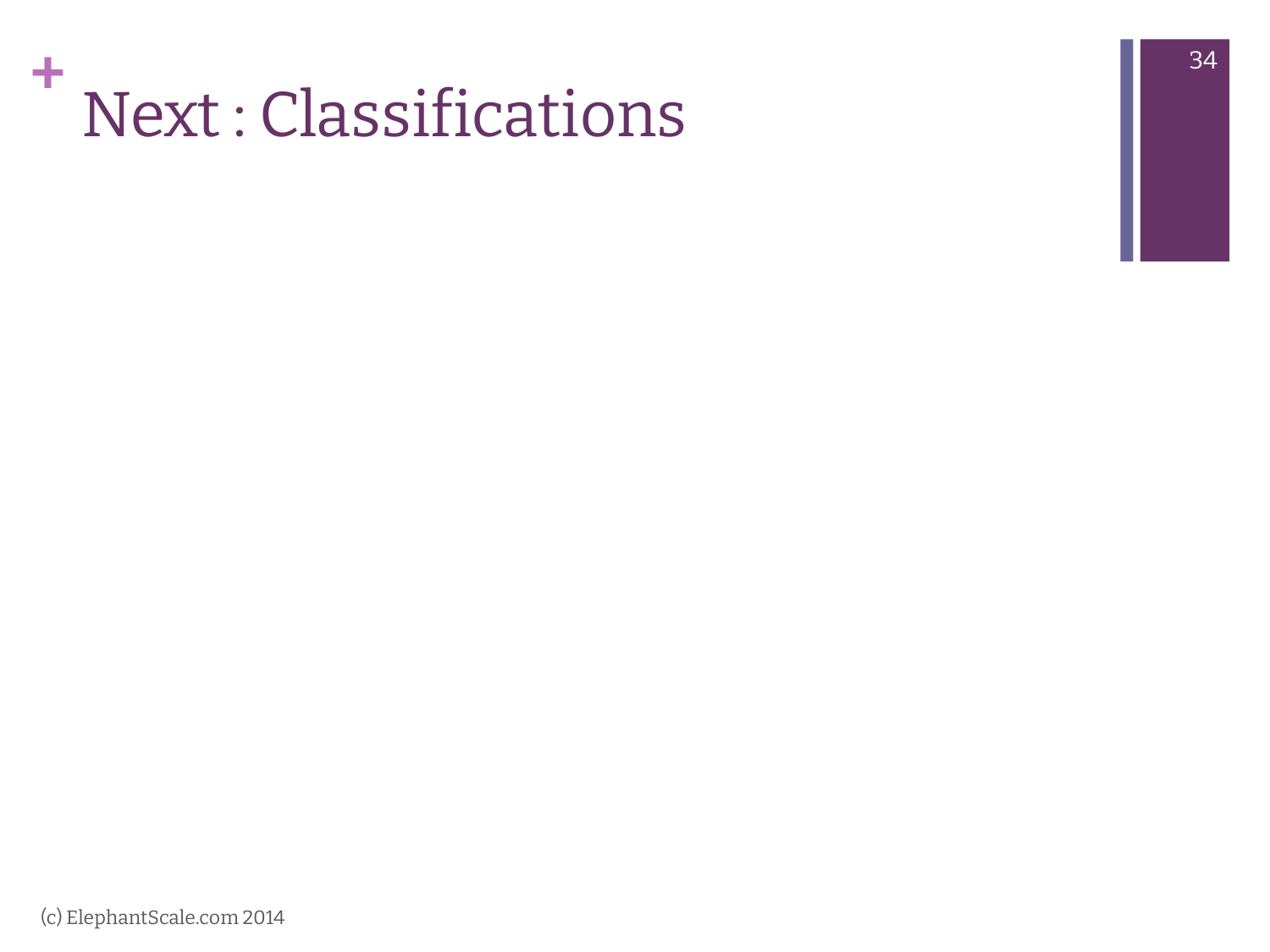

34
# Next : Classifications

(c) ElephantScale.com 2014